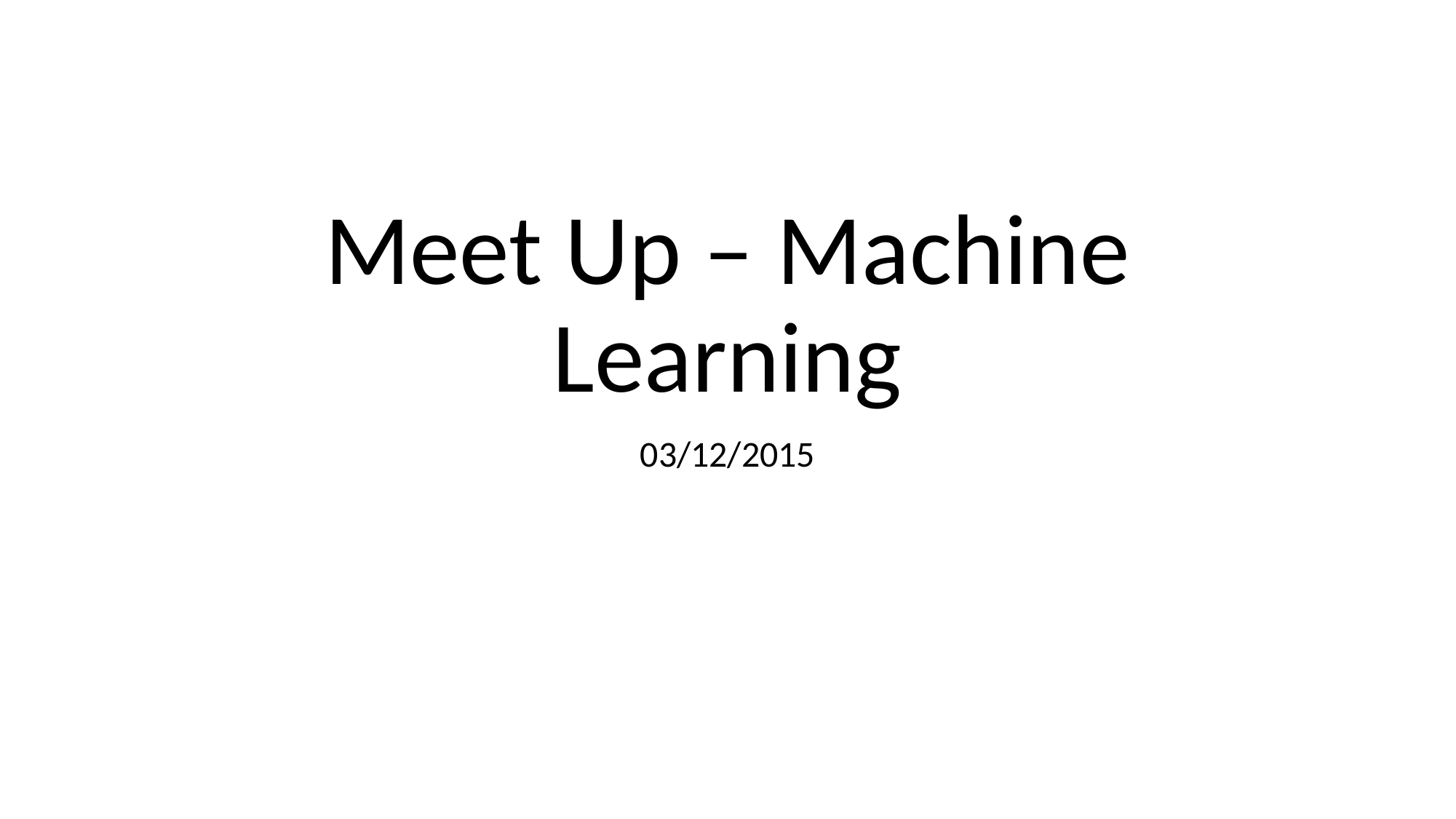

# Meet Up – Machine Learning
03/12/2015